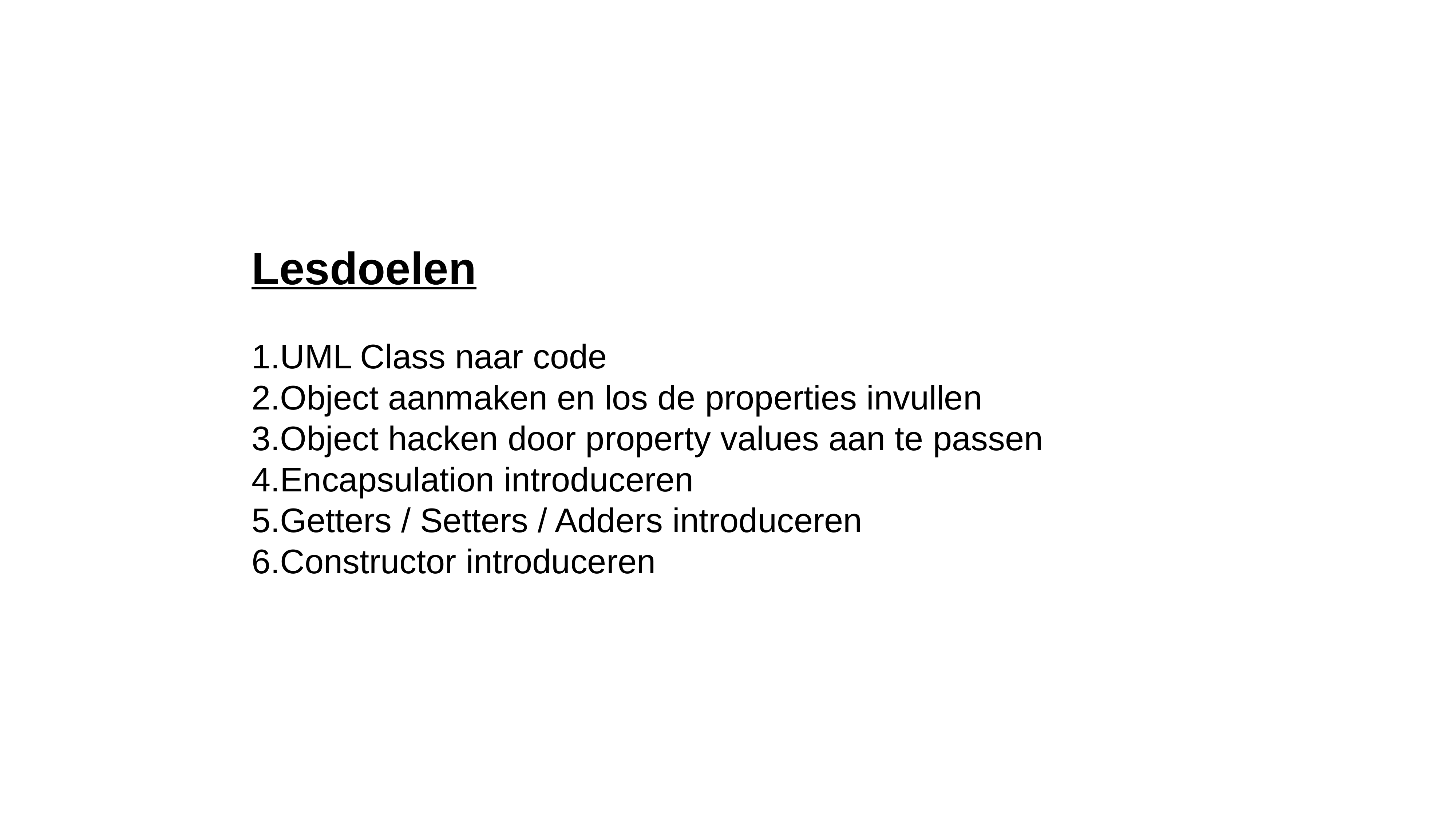

Lesdoelen

UML Class naar code
Object aanmaken en los de properties invullen
Object hacken door property values aan te passen
Encapsulation introduceren
Getters / Setters / Adders introduceren
Constructor introduceren